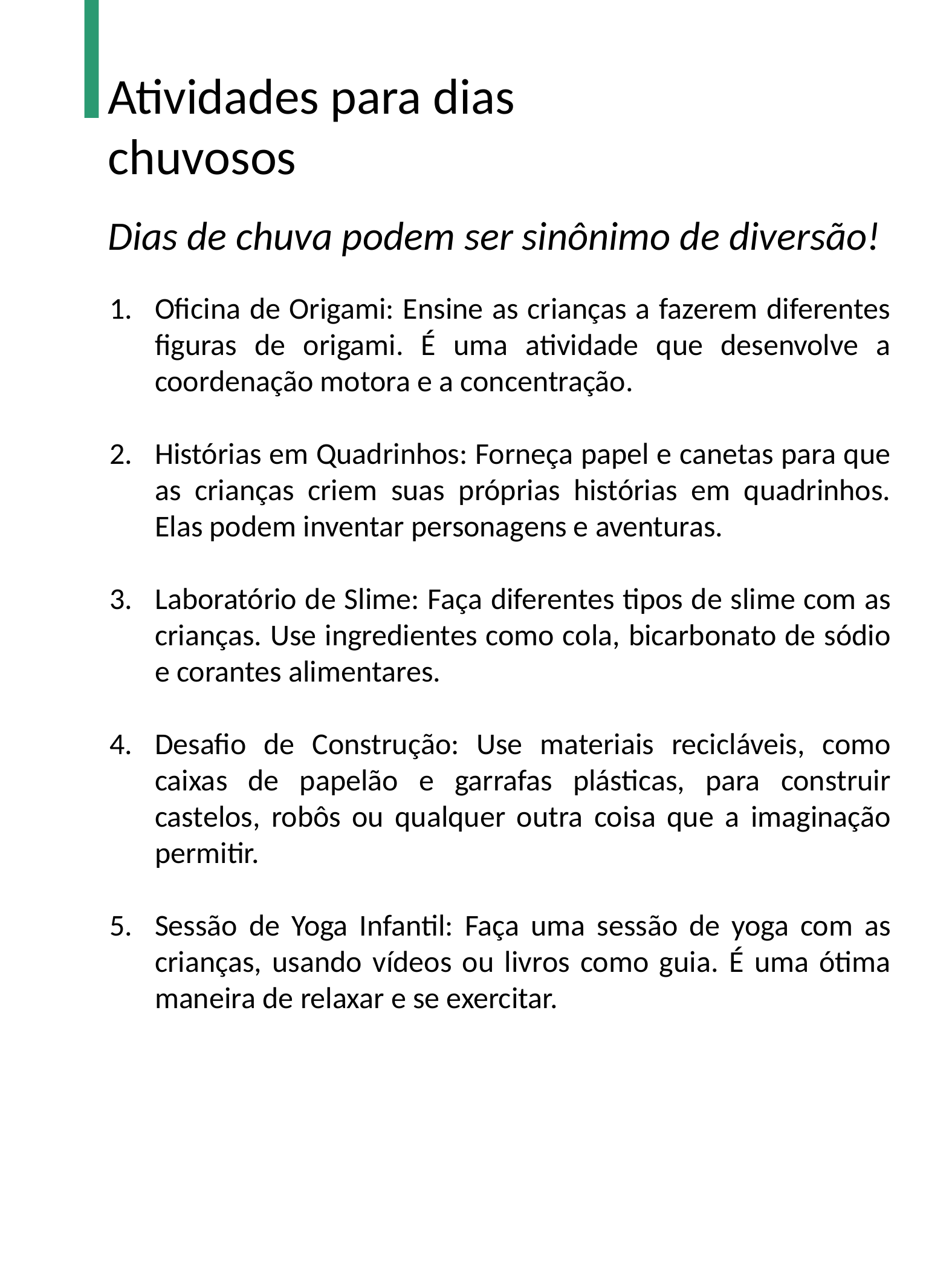

Atividades para dias chuvosos
Dias de chuva podem ser sinônimo de diversão!
Oficina de Origami: Ensine as crianças a fazerem diferentes figuras de origami. É uma atividade que desenvolve a coordenação motora e a concentração.

Histórias em Quadrinhos: Forneça papel e canetas para que as crianças criem suas próprias histórias em quadrinhos. Elas podem inventar personagens e aventuras.

Laboratório de Slime: Faça diferentes tipos de slime com as crianças. Use ingredientes como cola, bicarbonato de sódio e corantes alimentares.

Desafio de Construção: Use materiais recicláveis, como caixas de papelão e garrafas plásticas, para construir castelos, robôs ou qualquer outra coisa que a imaginação permitir.

Sessão de Yoga Infantil: Faça uma sessão de yoga com as crianças, usando vídeos ou livros como guia. É uma ótima maneira de relaxar e se exercitar.